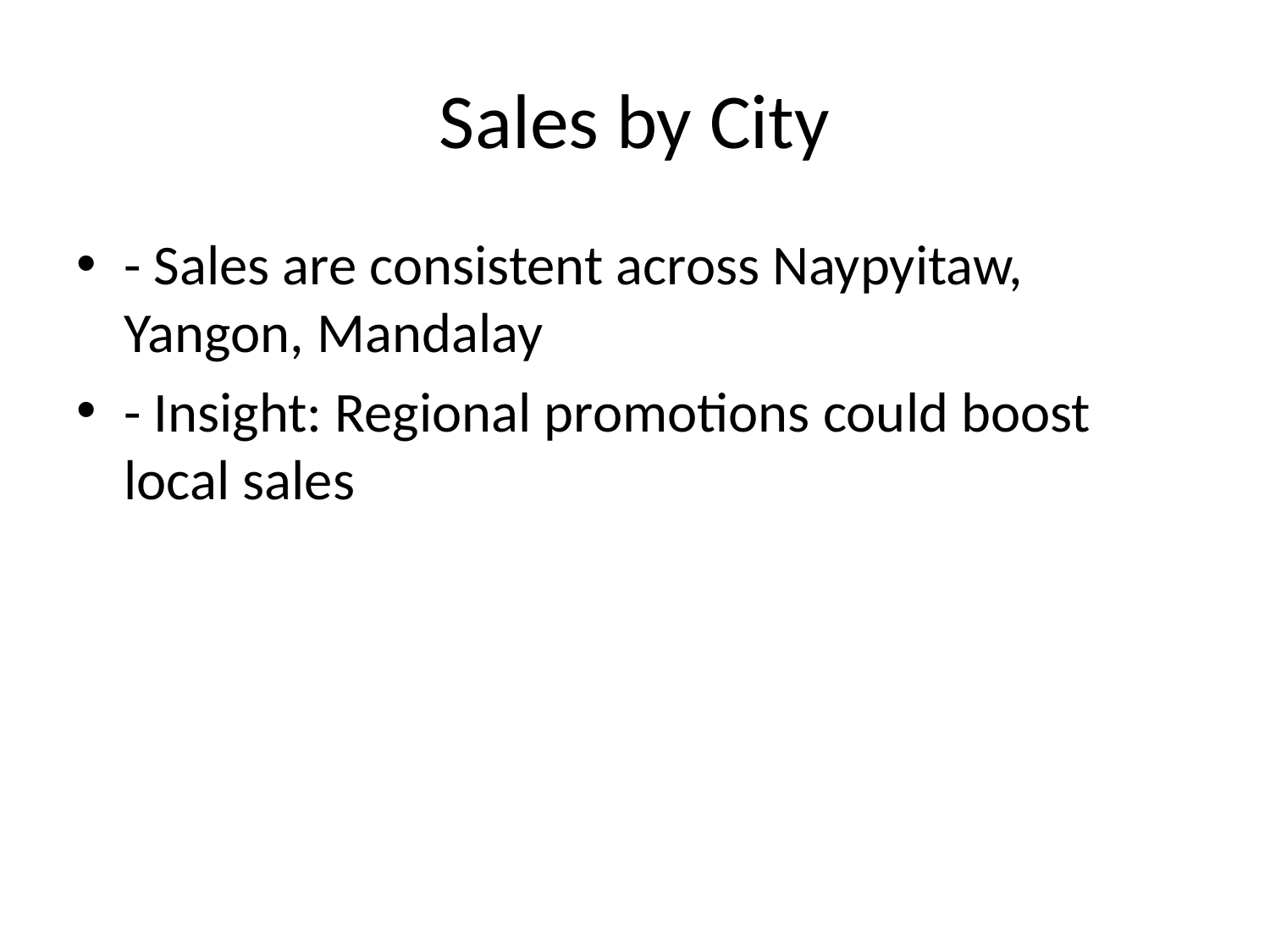

# Sales by City
- Sales are consistent across Naypyitaw, Yangon, Mandalay
- Insight: Regional promotions could boost local sales